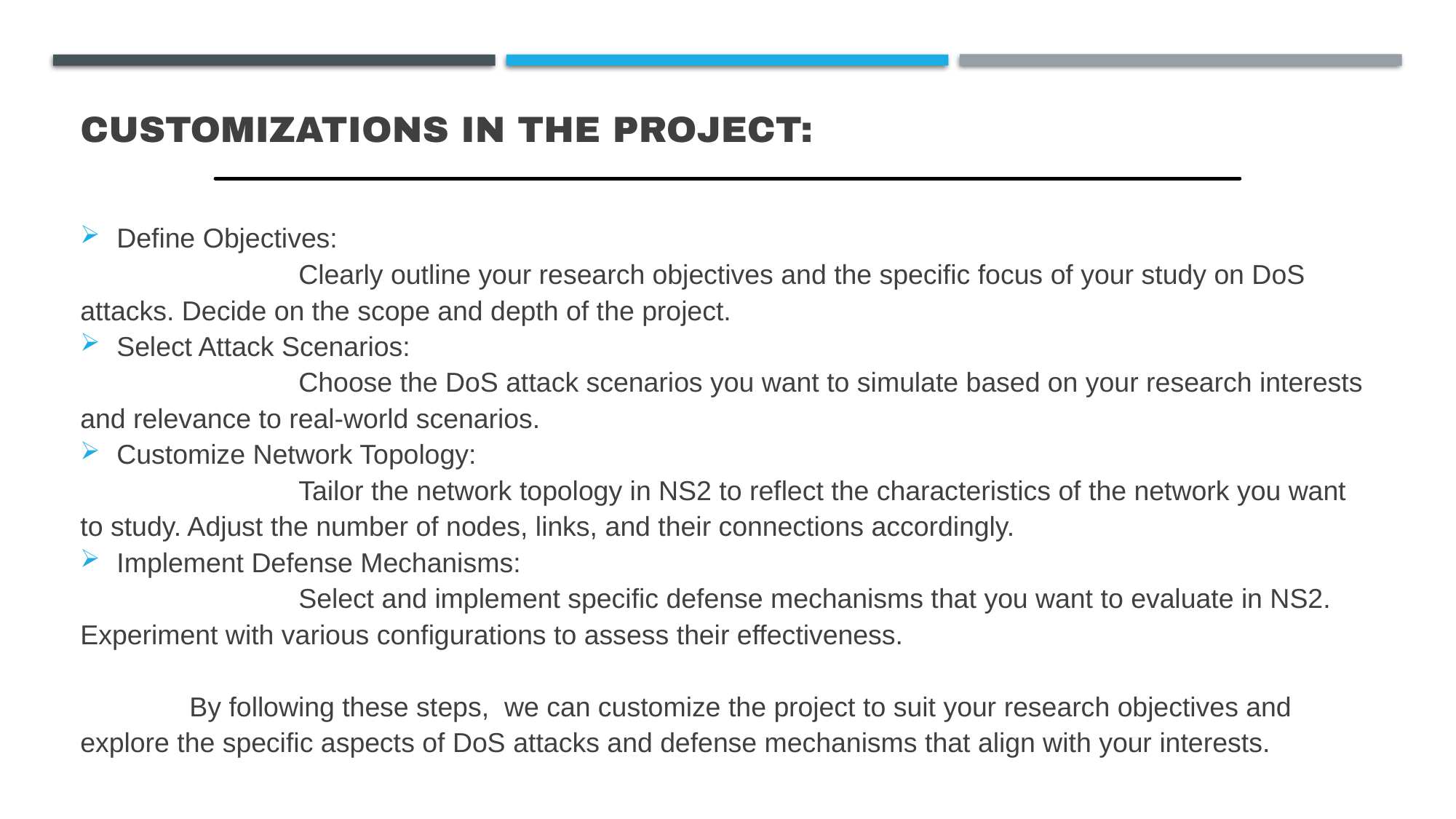

# Customizations in the project:
Define Objectives:
		Clearly outline your research objectives and the specific focus of your study on DoS attacks. Decide on the scope and depth of the project.
Select Attack Scenarios:
		Choose the DoS attack scenarios you want to simulate based on your research interests and relevance to real-world scenarios.
Customize Network Topology:
		Tailor the network topology in NS2 to reflect the characteristics of the network you want to study. Adjust the number of nodes, links, and their connections accordingly.
Implement Defense Mechanisms:
		Select and implement specific defense mechanisms that you want to evaluate in NS2. Experiment with various configurations to assess their effectiveness.

	By following these steps,  we can customize the project to suit your research objectives and explore the specific aspects of DoS attacks and defense mechanisms that align with your interests.